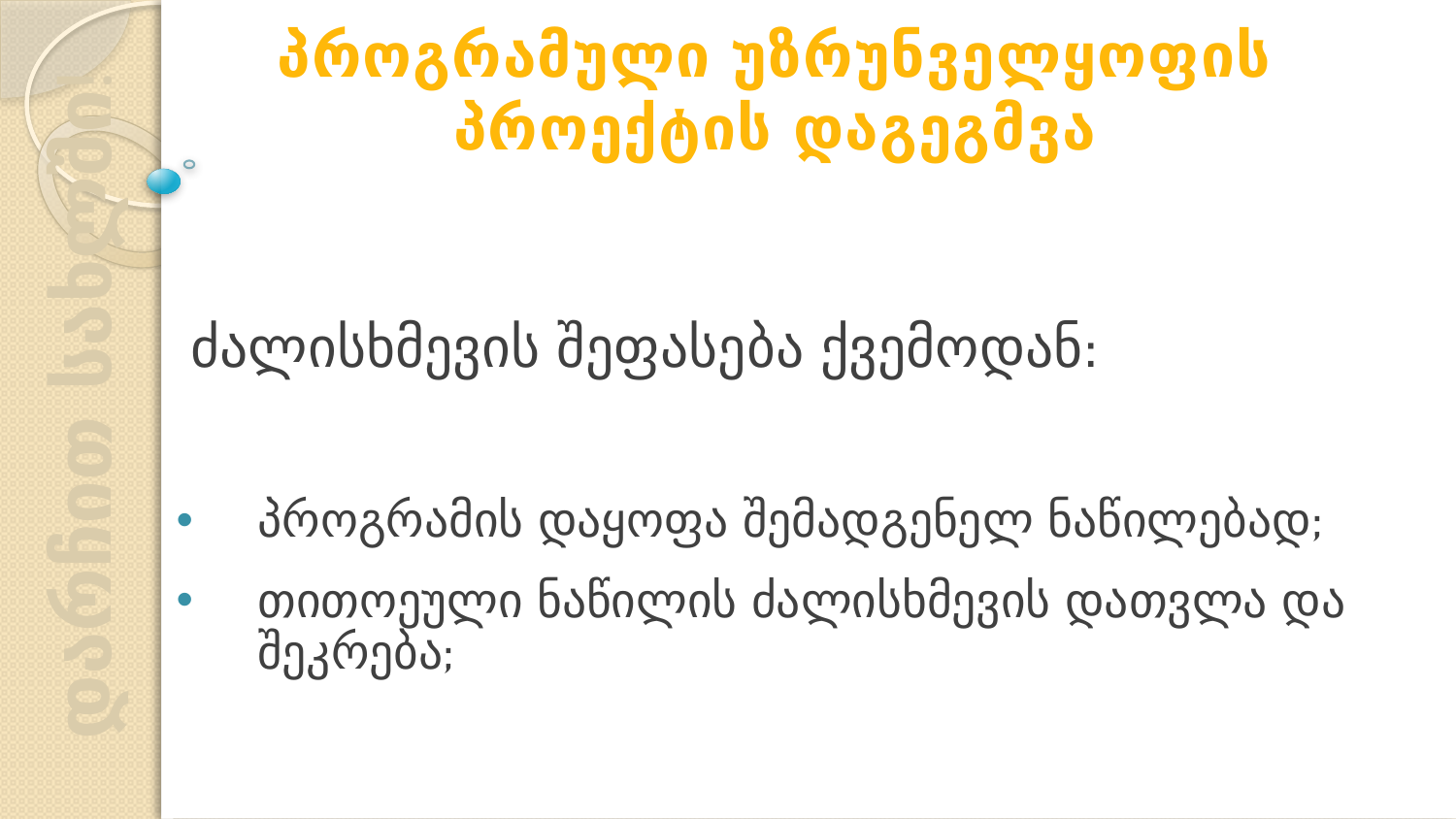

პროგრამული უზრუნველყოფის პროექტის დაგეგმვა
ძალისხმევის შეფასება ქვემოდან:

პროგრამის დაყოფა შემადგენელ ნაწილებად;
თითოეული ნაწილის ძალისხმევის დათვლა და შეკრება;

დარჩით სახლში!